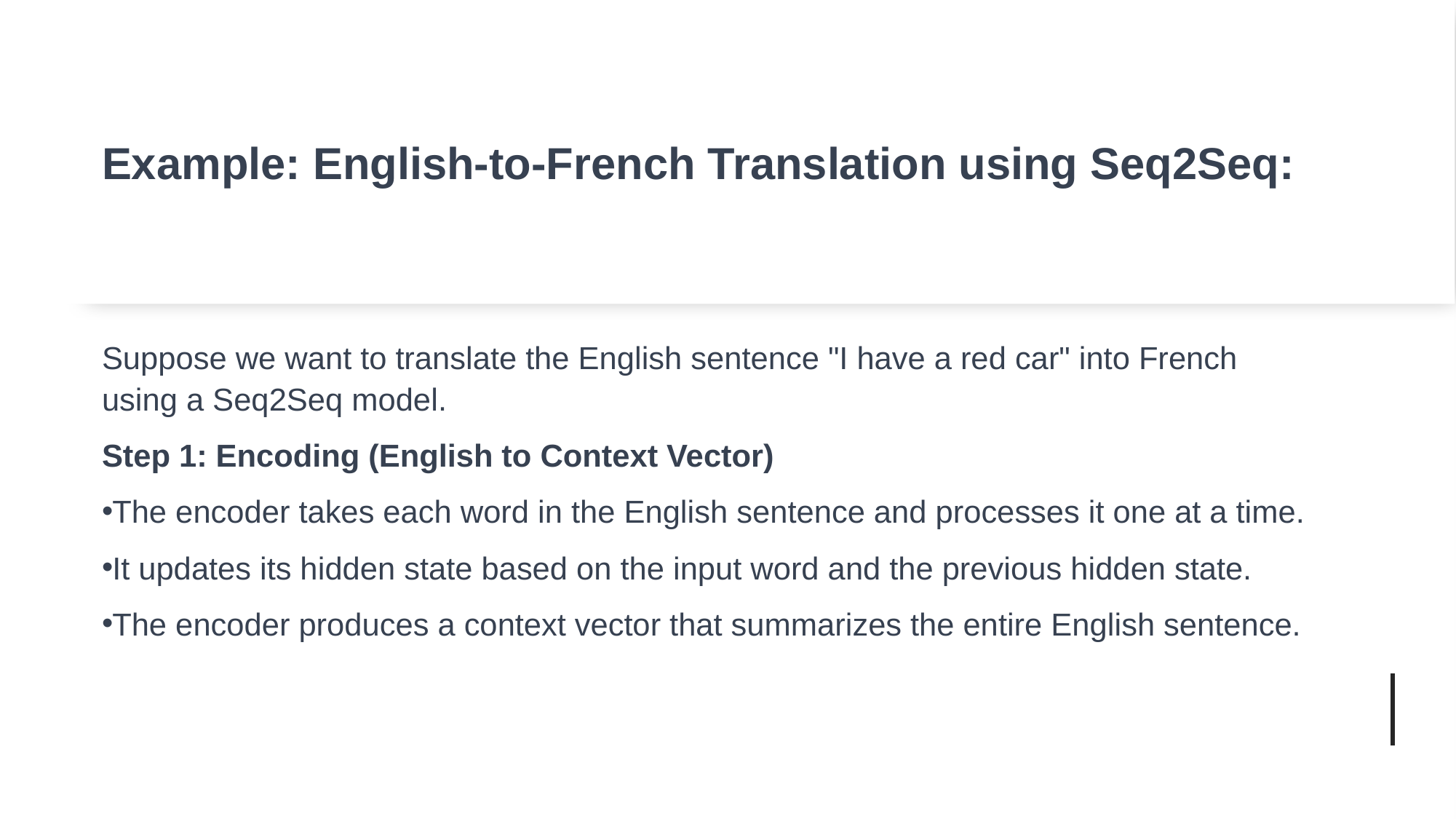

# Example: English-to-French Translation using Seq2Seq:
Suppose we want to translate the English sentence "I have a red car" into French using a Seq2Seq model.
Step 1: Encoding (English to Context Vector)
The encoder takes each word in the English sentence and processes it one at a time.
It updates its hidden state based on the input word and the previous hidden state.
The encoder produces a context vector that summarizes the entire English sentence.